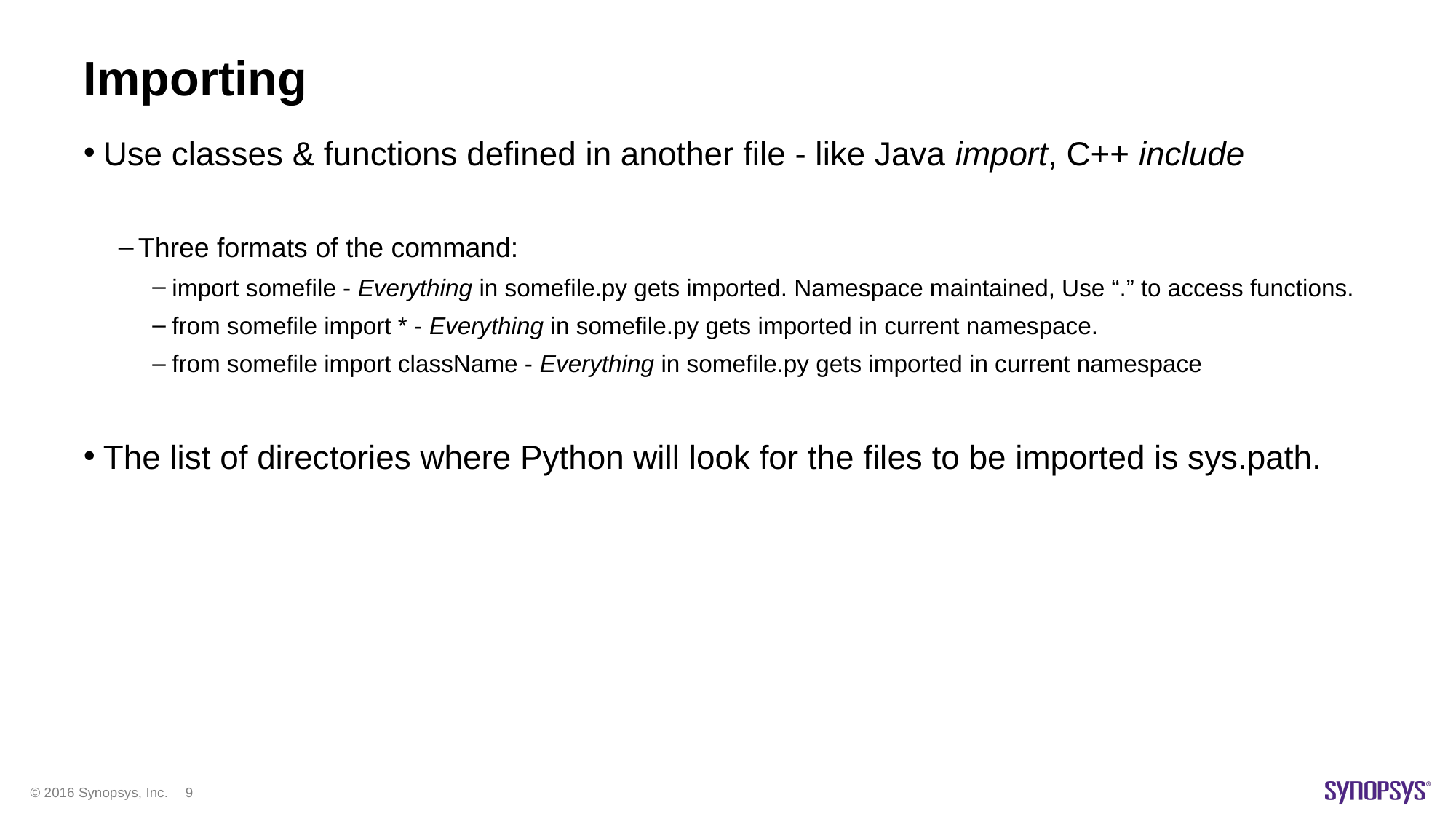

# Importing
Use classes & functions defined in another file - like Java import, C++ include

Three formats of the command:
import somefile - Everything in somefile.py gets imported. Namespace maintained, Use “.” to access functions.
from somefile import * - Everything in somefile.py gets imported in current namespace.
from somefile import className - Everything in somefile.py gets imported in current namespace

The list of directories where Python will look for the files to be imported is sys.path.